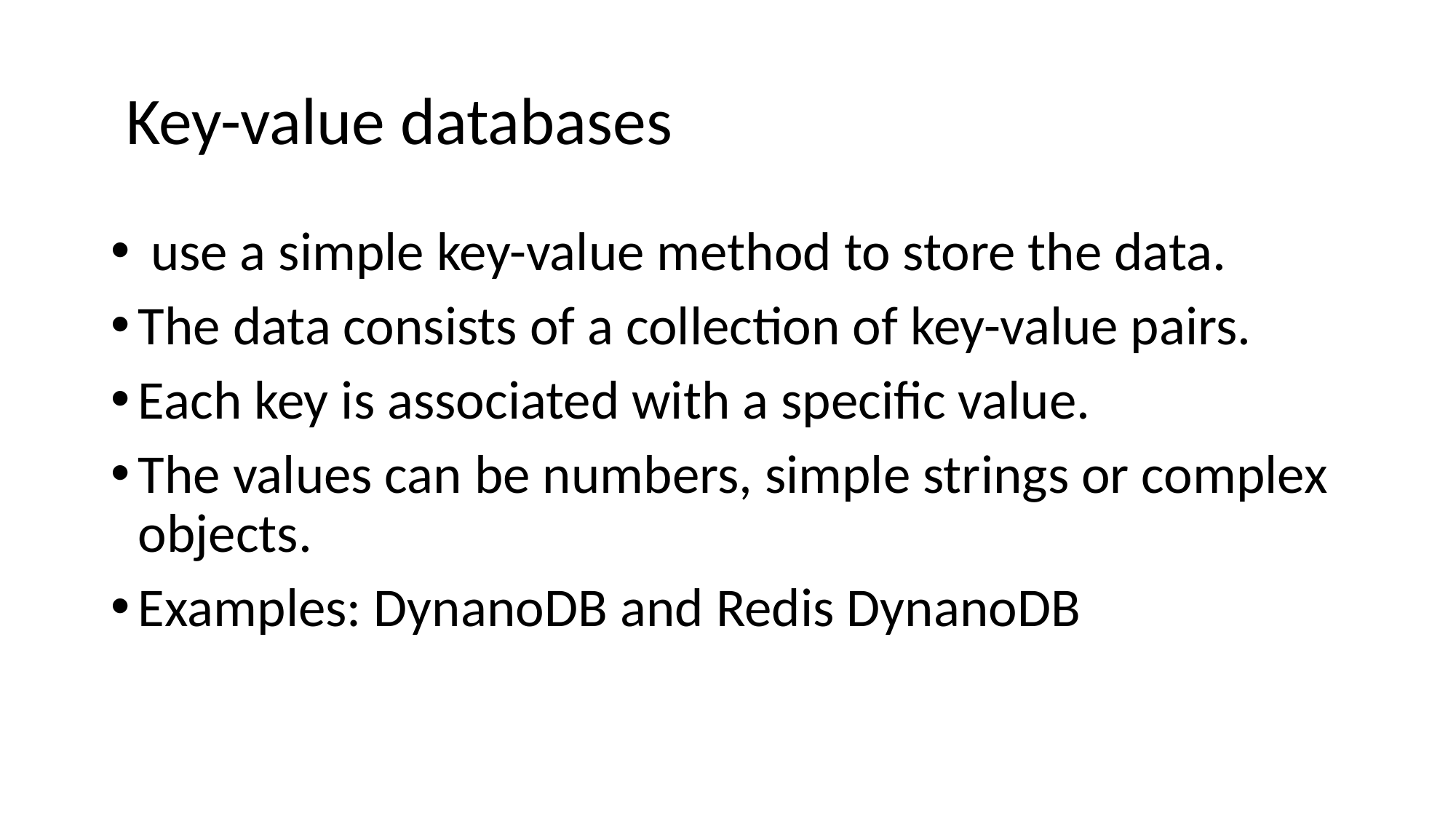

# Key-value databases
 use a simple key-value method to store the data.
The data consists of a collection of key-value pairs.
Each key is associated with a specific value.
The values can be numbers, simple strings or complex objects.
Examples: DynanoDB and Redis DynanoDB